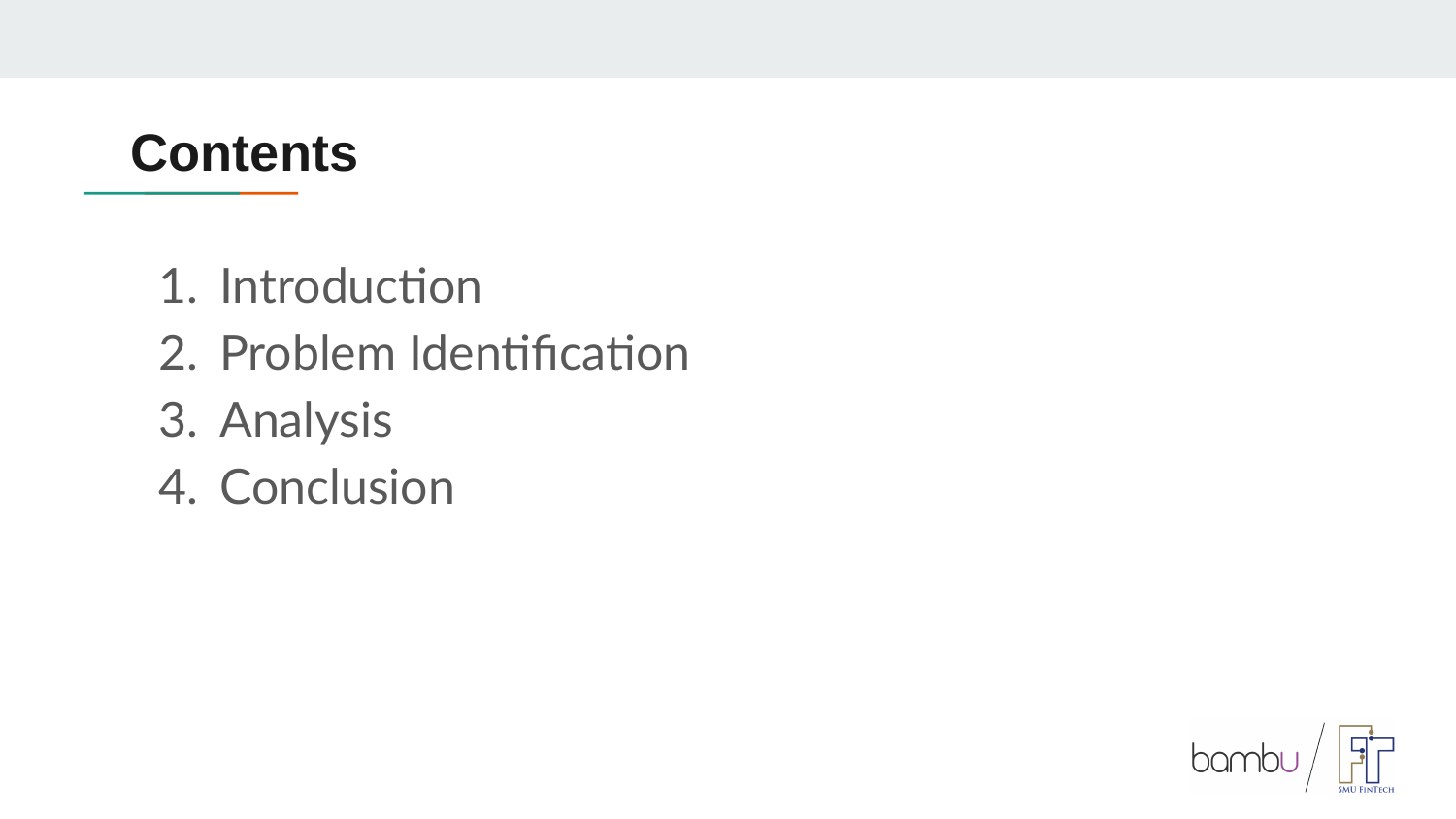

# Contents
Introduction
Problem Identification
Analysis
Conclusion